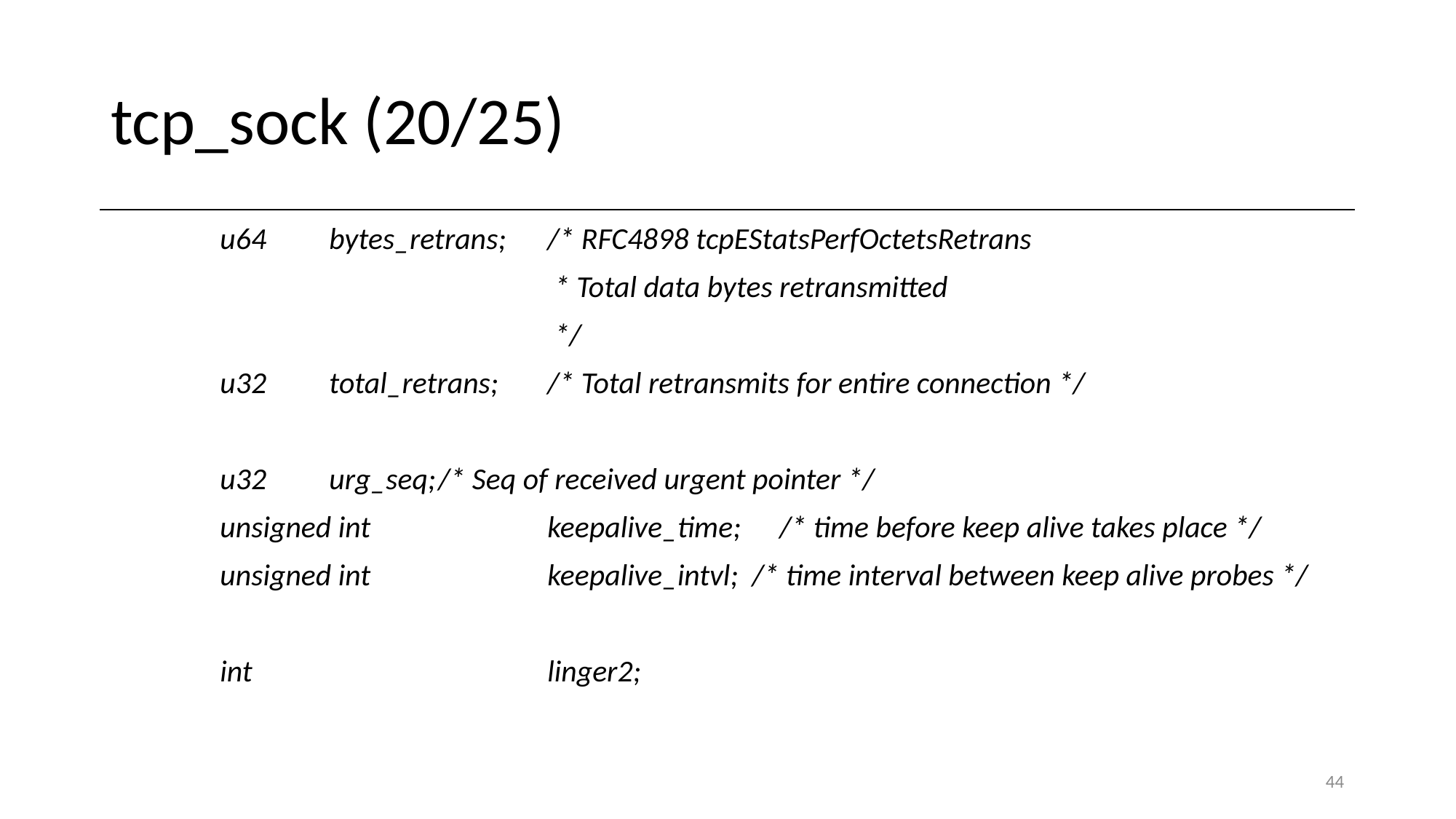

# tcp_sock (20/25)
	u64	bytes_retrans;	/* RFC4898 tcpEStatsPerfOctetsRetrans
				 * Total data bytes retransmitted
				 */
	u32	total_retrans;	/* Total retransmits for entire connection */

	u32	urg_seq;	/* Seq of received urgent pointer */
	unsigned int		keepalive_time;	  /* time before keep alive takes place */
	unsigned int		keepalive_intvl;  /* time interval between keep alive probes */

	int			linger2;
44